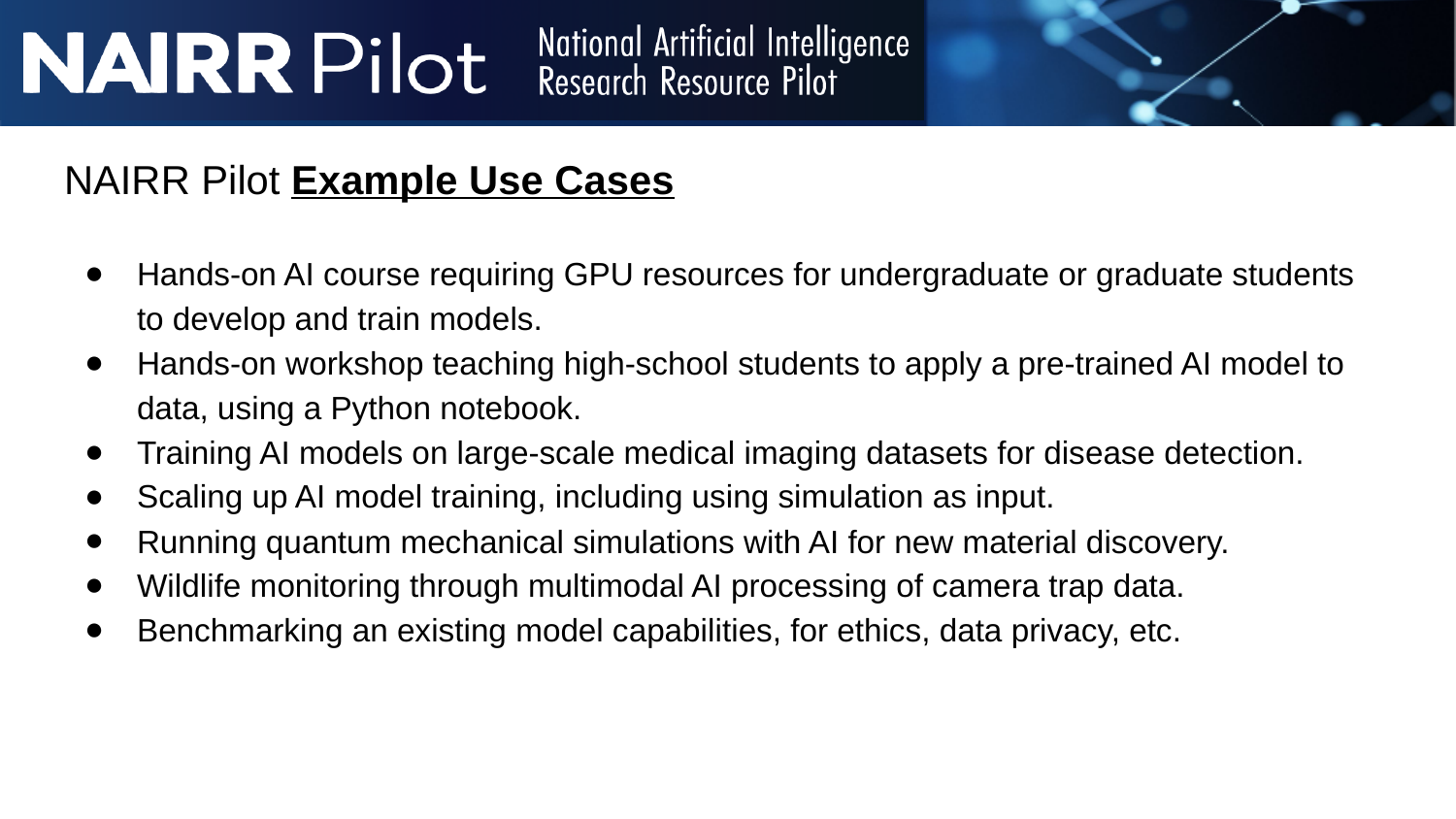

# NAIRR Pilot Example Use Cases
Hands-on AI course requiring GPU resources for undergraduate or graduate students to develop and train models.
Hands-on workshop teaching high-school students to apply a pre-trained AI model to data, using a Python notebook.
Training AI models on large-scale medical imaging datasets for disease detection.
Scaling up AI model training, including using simulation as input.
Running quantum mechanical simulations with AI for new material discovery.
Wildlife monitoring through multimodal AI processing of camera trap data.
Benchmarking an existing model capabilities, for ethics, data privacy, etc.